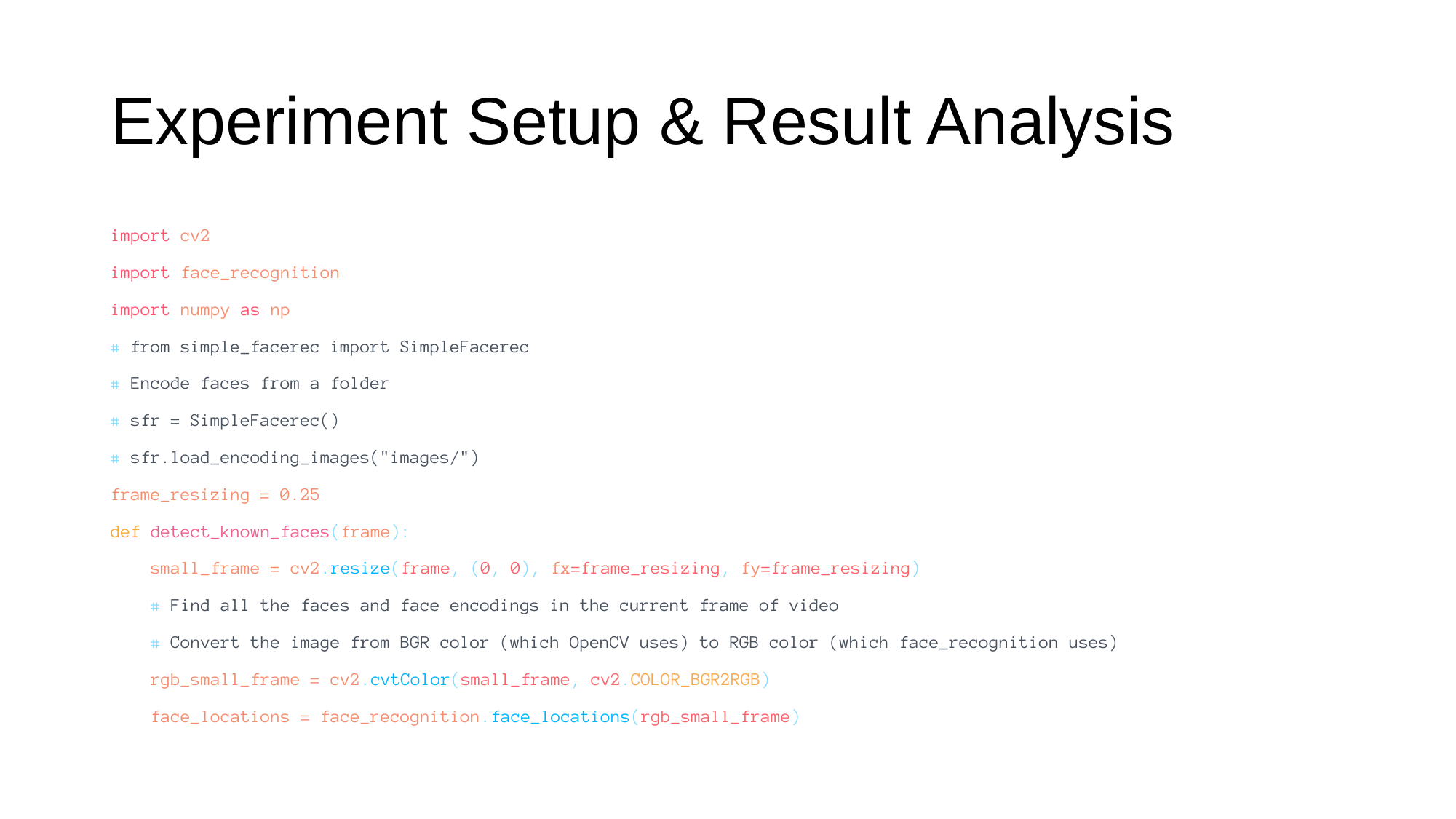

# Experiment Setup & Result Analysis
import cv2
import face_recognition
import numpy as np
# from simple_facerec import SimpleFacerec
# Encode faces from a folder
# sfr = SimpleFacerec()
# sfr.load_encoding_images("images/")
frame_resizing = 0.25
def detect_known_faces(frame):
    small_frame = cv2.resize(frame, (0, 0), fx=frame_resizing, fy=frame_resizing)
    # Find all the faces and face encodings in the current frame of video
    # Convert the image from BGR color (which OpenCV uses) to RGB color (which face_recognition uses)
    rgb_small_frame = cv2.cvtColor(small_frame, cv2.COLOR_BGR2RGB)
    face_locations = face_recognition.face_locations(rgb_small_frame)